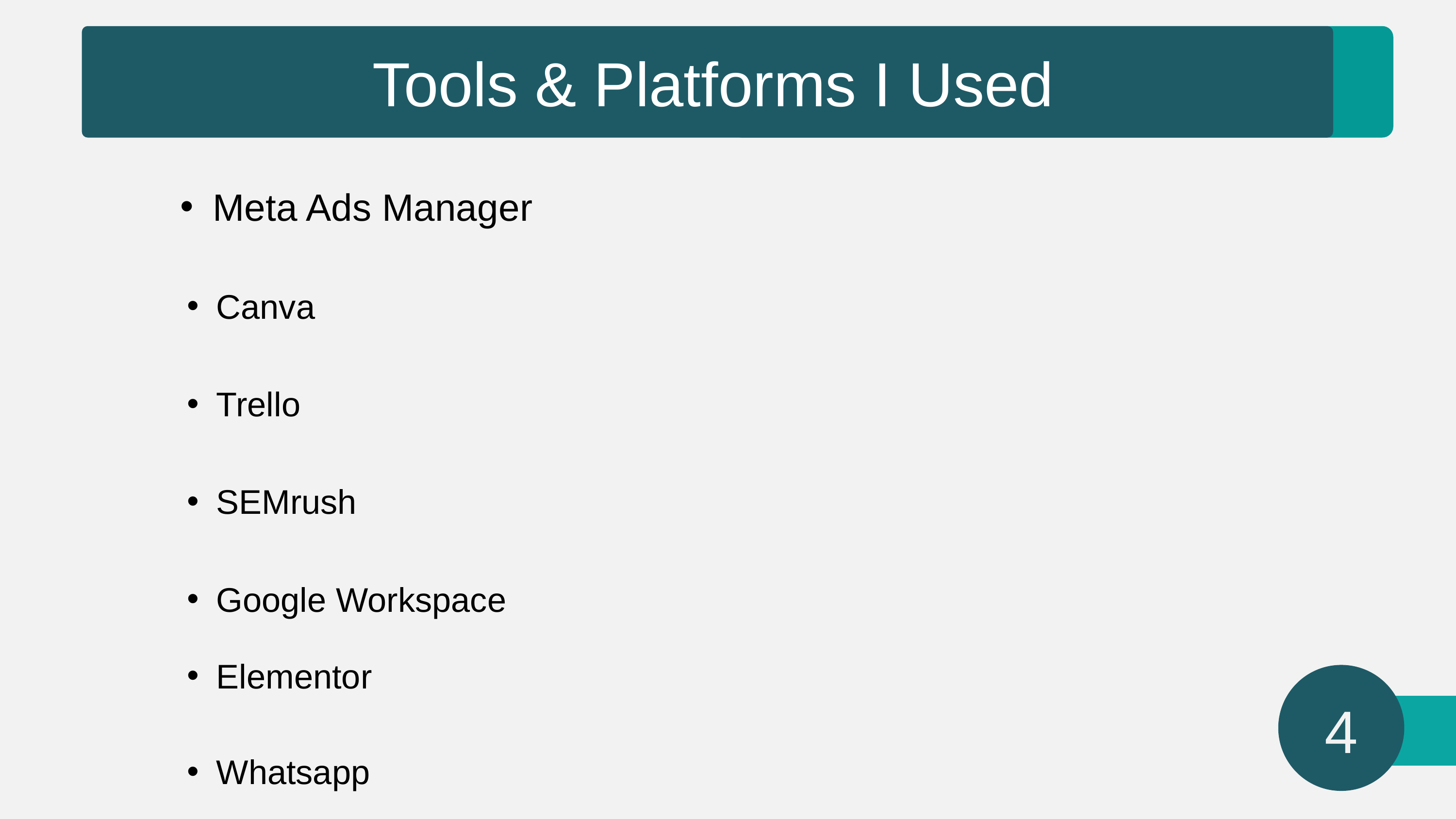

Tools & Platforms I Used

Meta Ads Manager
Canva
Trello
SEMrush
Google Workspace

Elementor

Whatsapp

4